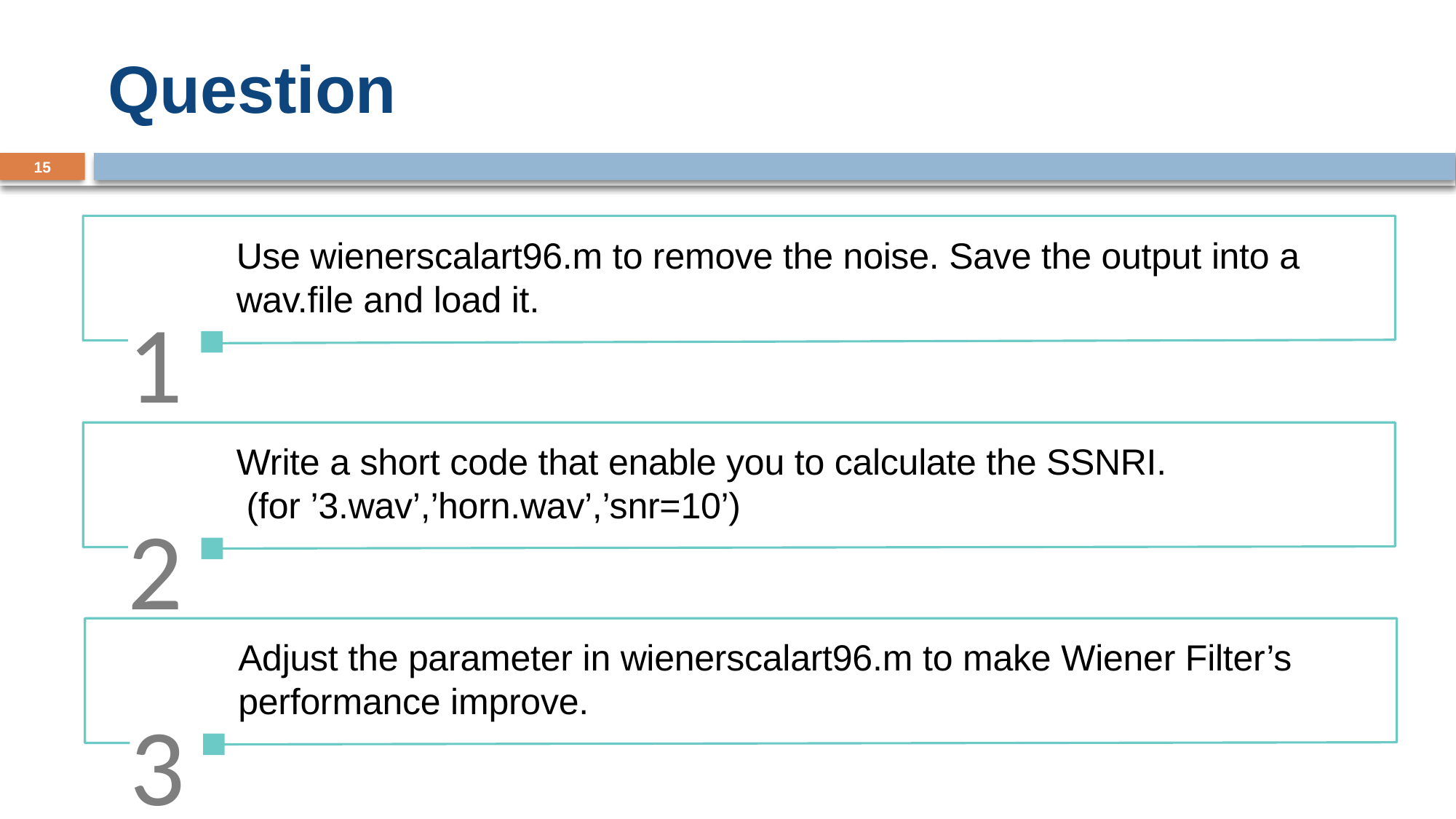

# Question
15

Use wienerscalart96.m to remove the noise. Save the output into a wav.file and load it.
1

Write a short code that enable you to calculate the SSNRI.
 (for ’3.wav’,’horn.wav’,’snr=10’)
2

Adjust the parameter in wienerscalart96.m to make Wiener Filter’s performance improve.
3